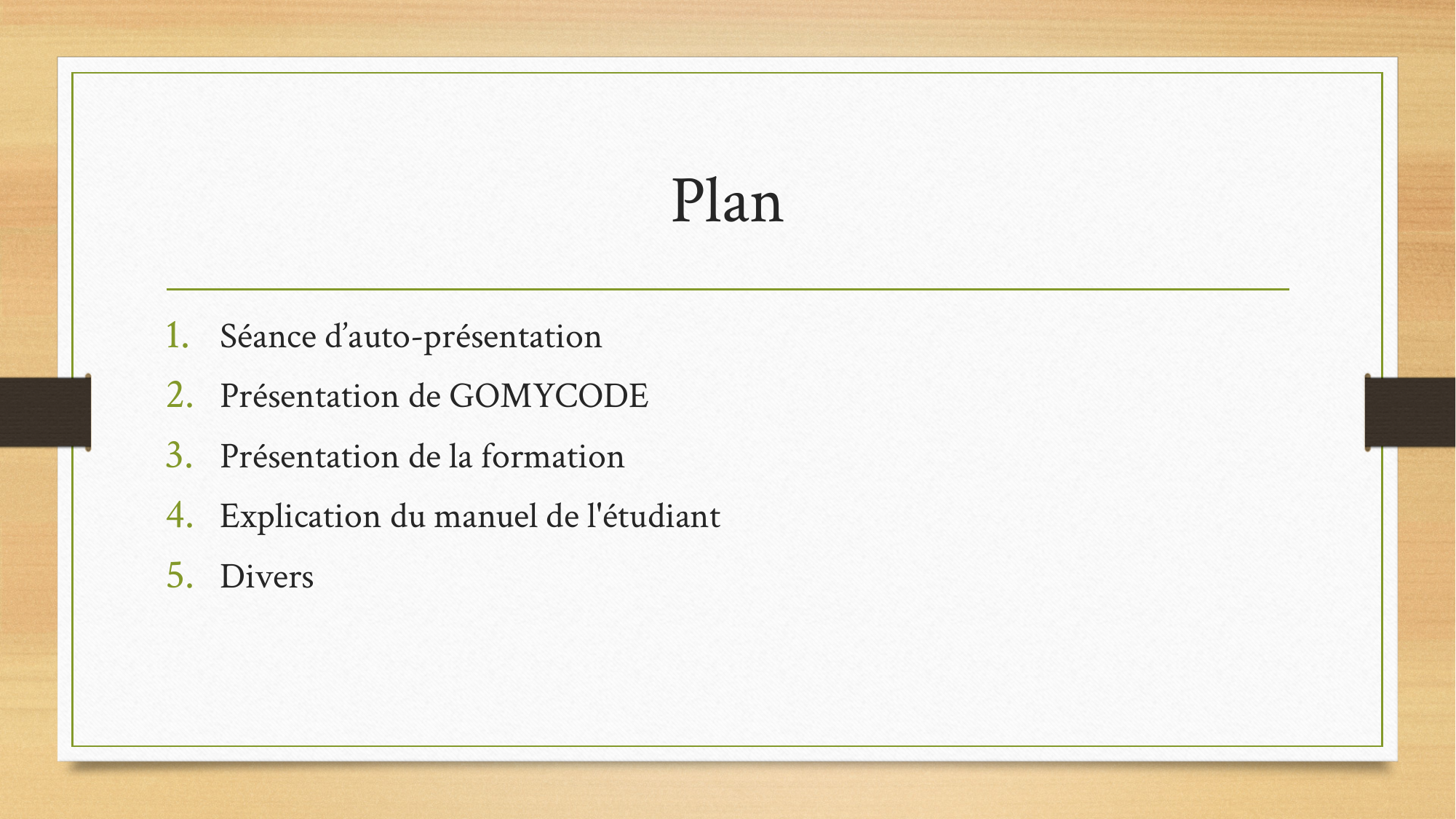

# Plan
Séance d’auto-présentation
Présentation de GOMYCODE
Présentation de la formation
Explication du manuel de l'étudiant
Divers